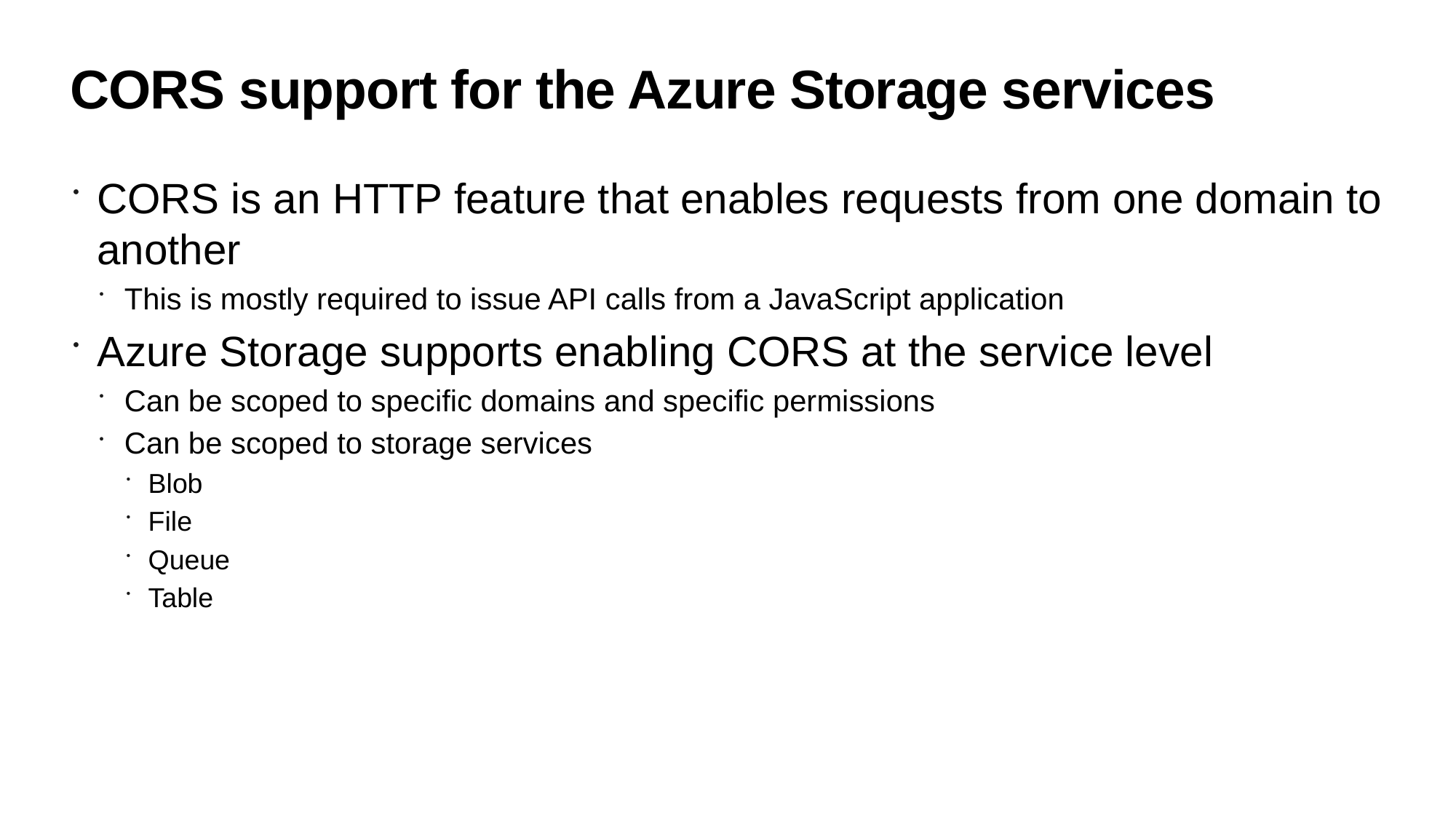

# CORS support for the Azure Storage services
CORS is an HTTP feature that enables requests from one domain to another
This is mostly required to issue API calls from a JavaScript application
Azure Storage supports enabling CORS at the service level
Can be scoped to specific domains and specific permissions
Can be scoped to storage services
Blob
File
Queue
Table